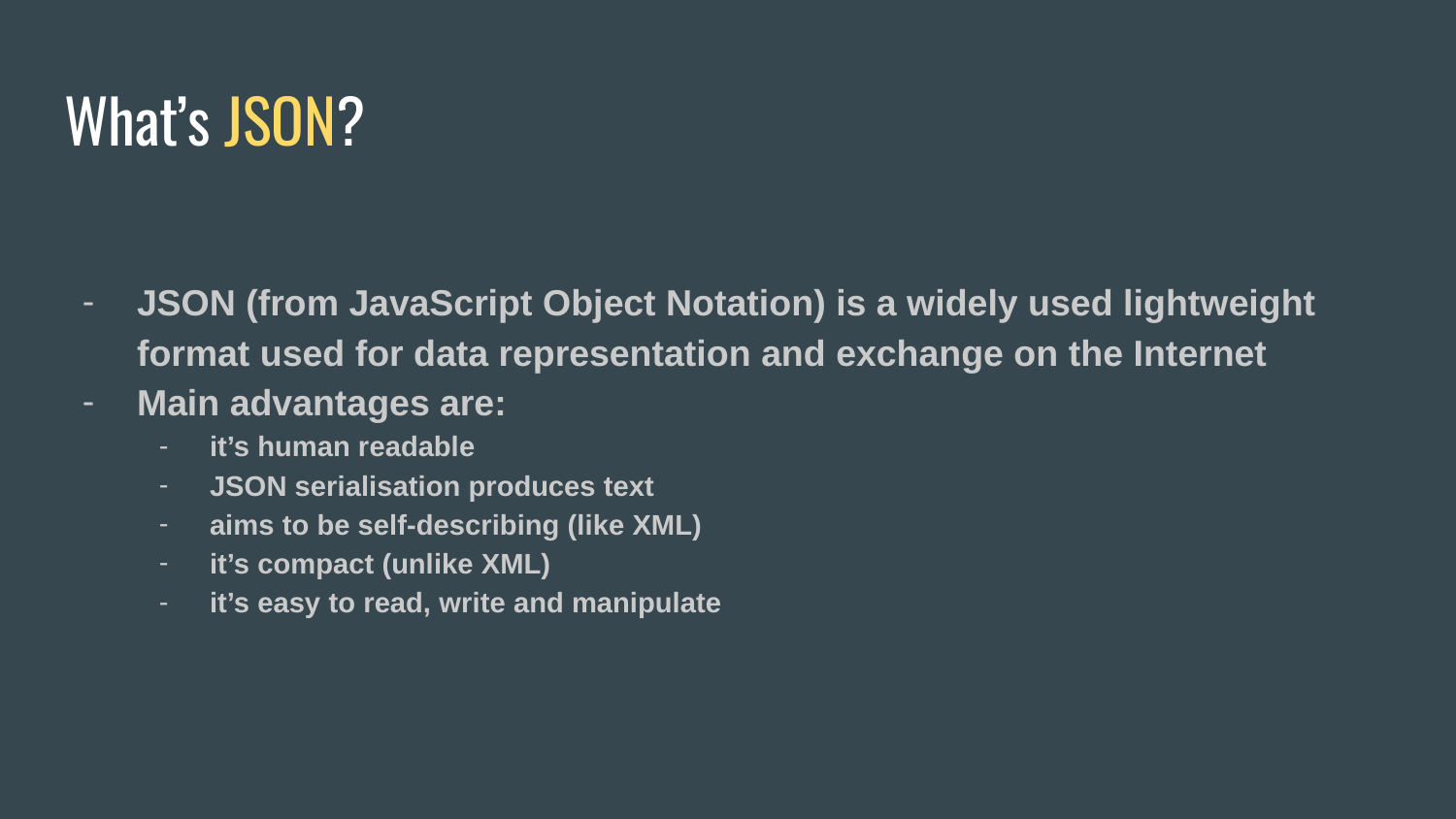

# What’s JSON?
JSON (from JavaScript Object Notation) is a widely used lightweight format used for data representation and exchange on the Internet
Main advantages are:
it’s human readable
JSON serialisation produces text
aims to be self-describing (like XML)
it’s compact (unlike XML)
it’s easy to read, write and manipulate